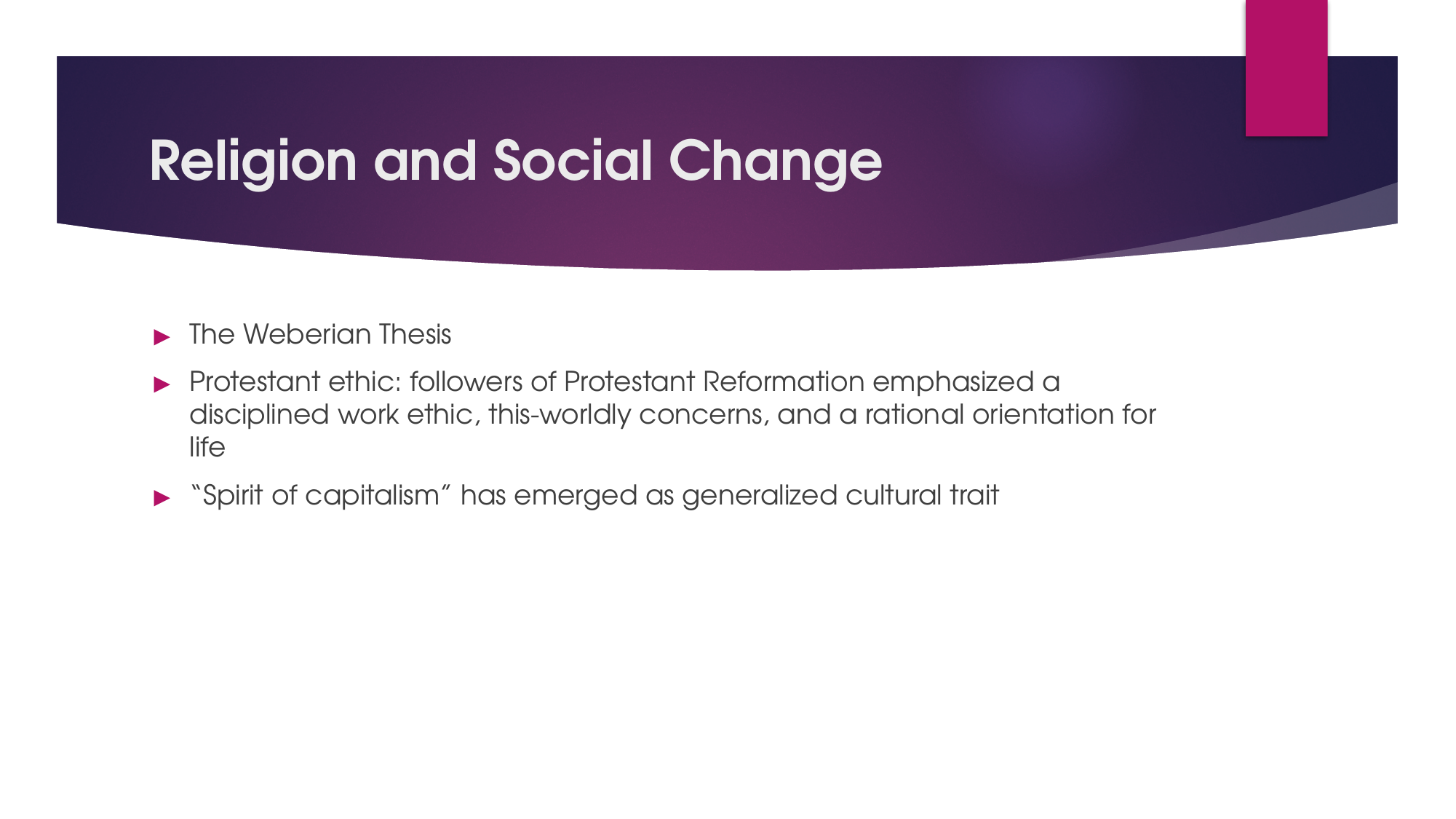

# Religion and Social Change
The Weberian Thesis
Protestant ethic: followers of Protestant Reformation emphasized a disciplined work ethic, this-worldly concerns, and a rational orientation for life
“Spirit of capitalism” has emerged as generalized cultural trait